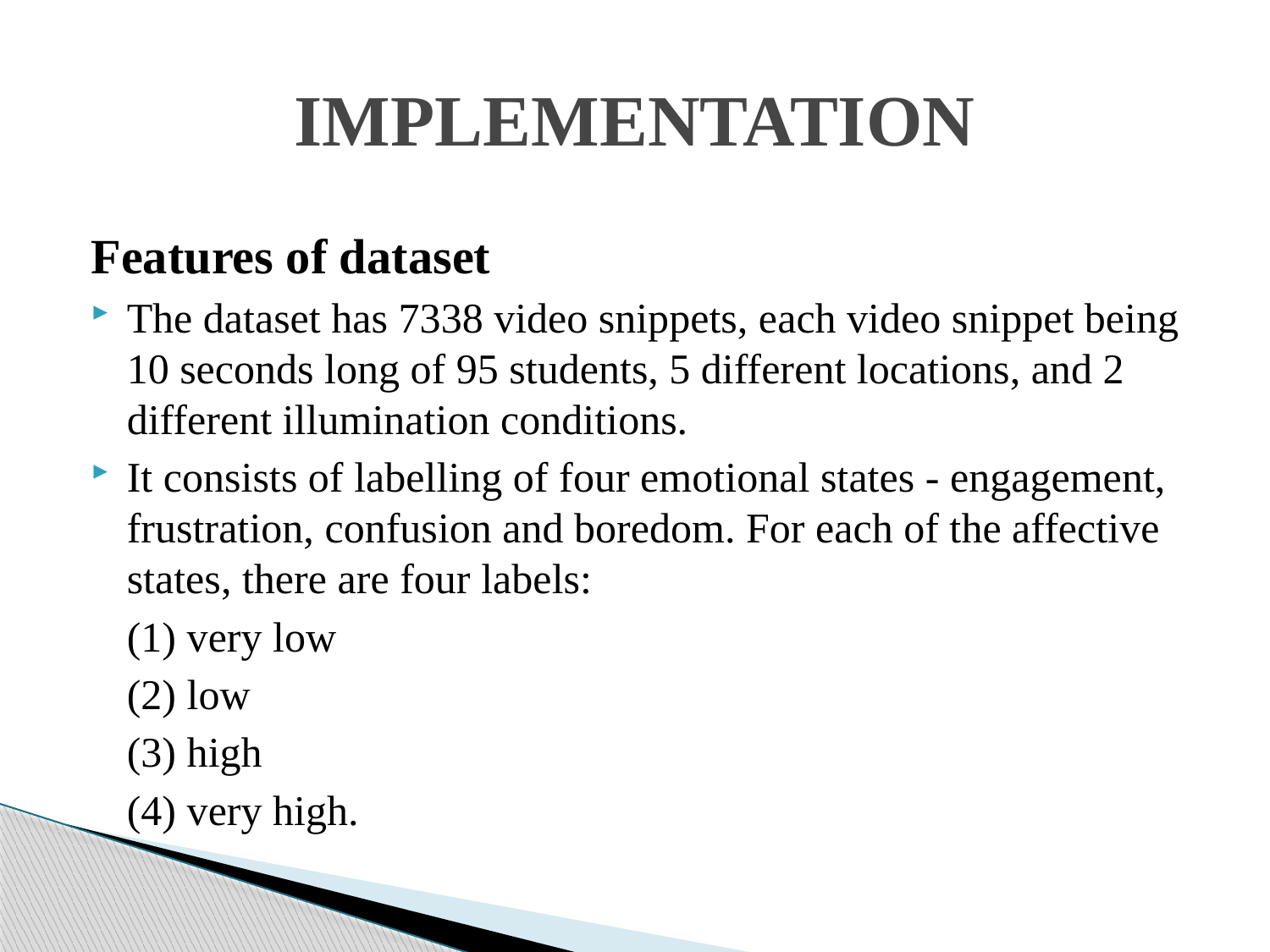

# IMPLEMENTATION
Features of dataset
The dataset has 7338 video snippets, each video snippet being 10 seconds long of 95 students, 5 different locations, and 2 different illumination conditions.
It consists of labelling of four emotional states - engagement, frustration, confusion and boredom. For each of the affective states, there are four labels:
	(1) very low
	(2) low
	(3) high
	(4) very high.